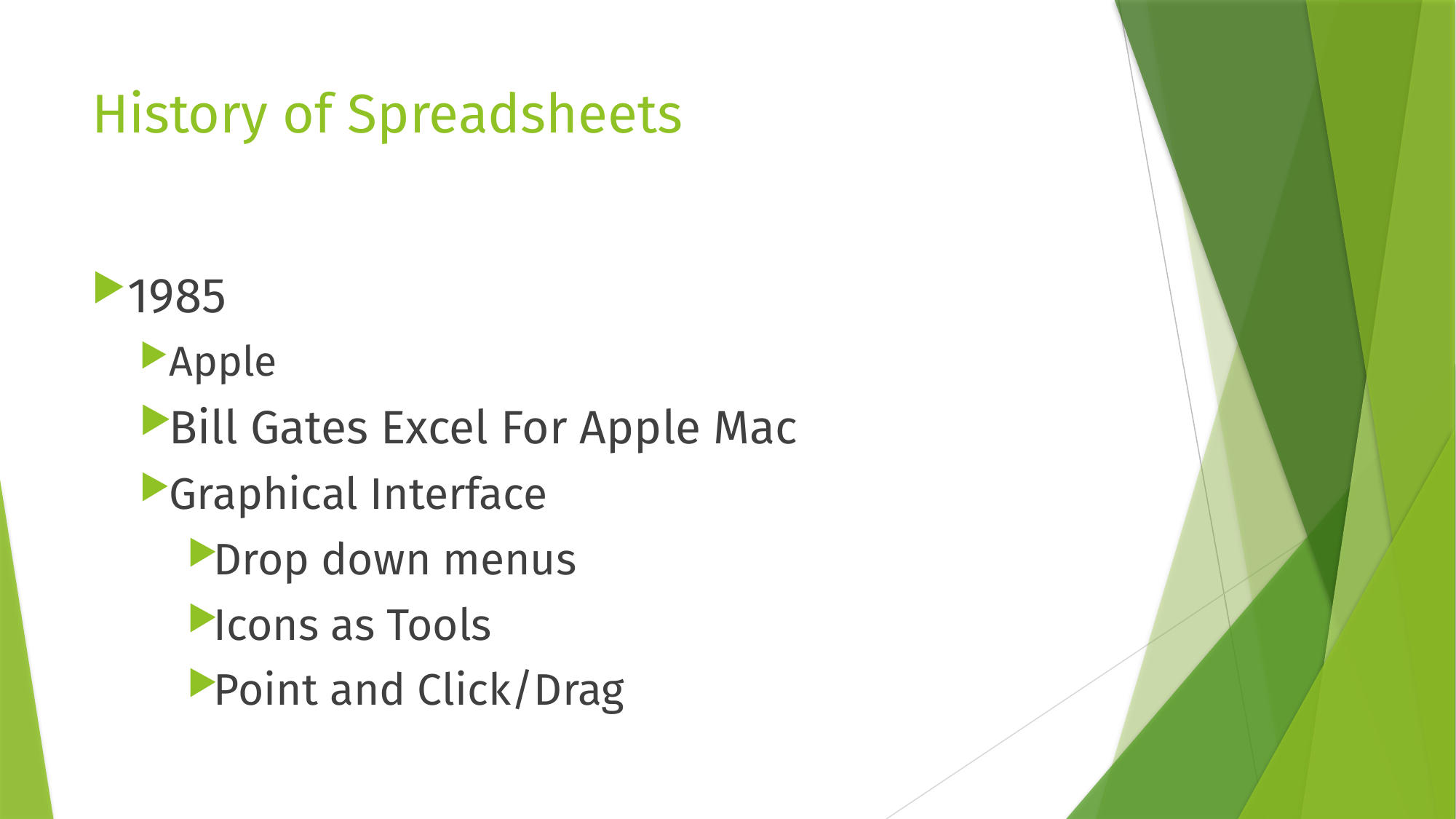

# History of Spreadsheets
1985
Apple
Bill Gates Excel For Apple Mac
Graphical Interface
Drop down menus
Icons as Tools
Point and Click/Drag